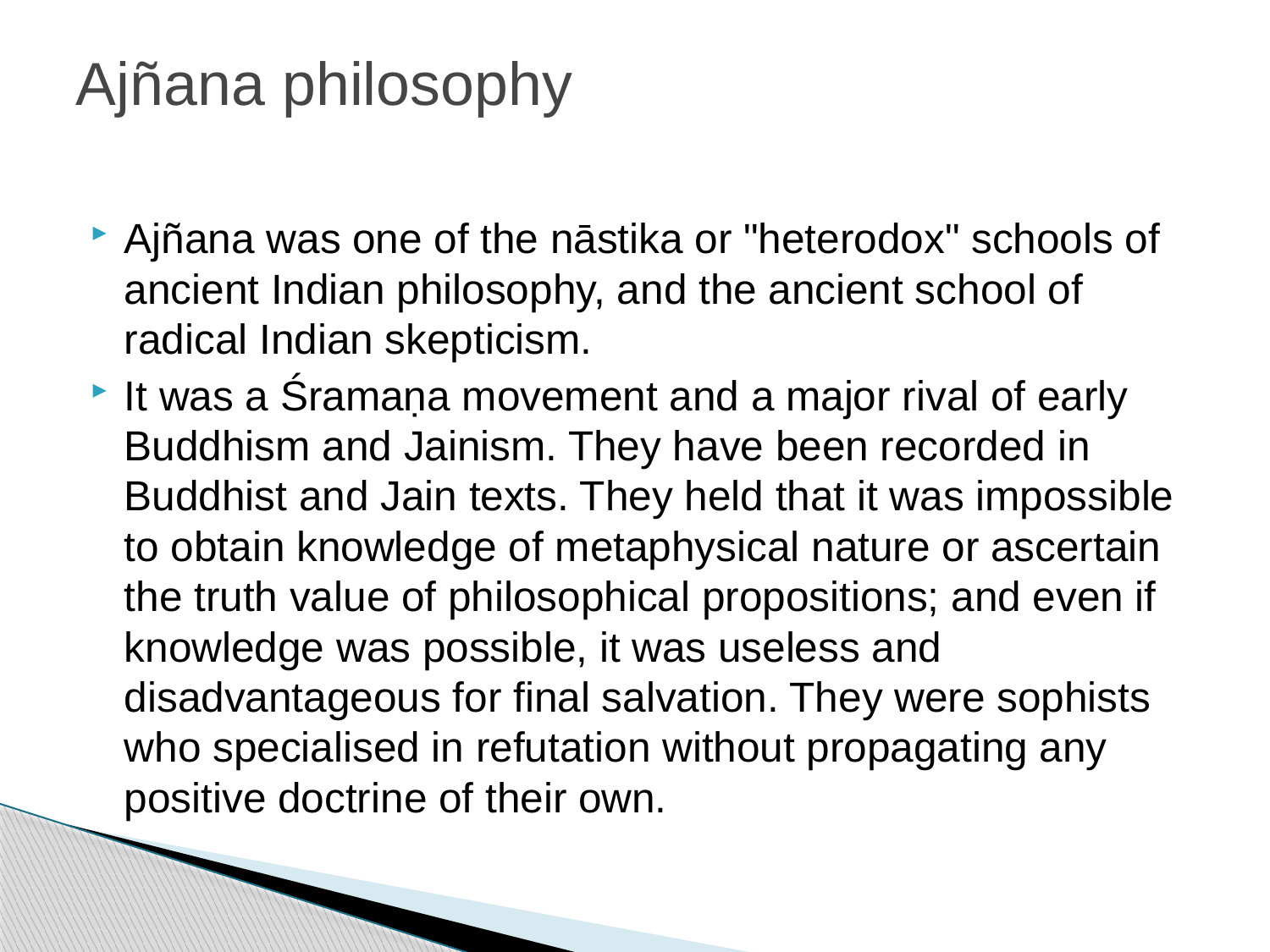

# Ajñana philosophy
Ajñana was one of the nāstika or "heterodox" schools of ancient Indian philosophy, and the ancient school of radical Indian skepticism.
It was a Śramaṇa movement and a major rival of early Buddhism and Jainism. They have been recorded in Buddhist and Jain texts. They held that it was impossible to obtain knowledge of metaphysical nature or ascertain the truth value of philosophical propositions; and even if knowledge was possible, it was useless and disadvantageous for final salvation. They were sophists who specialised in refutation without propagating any positive doctrine of their own.